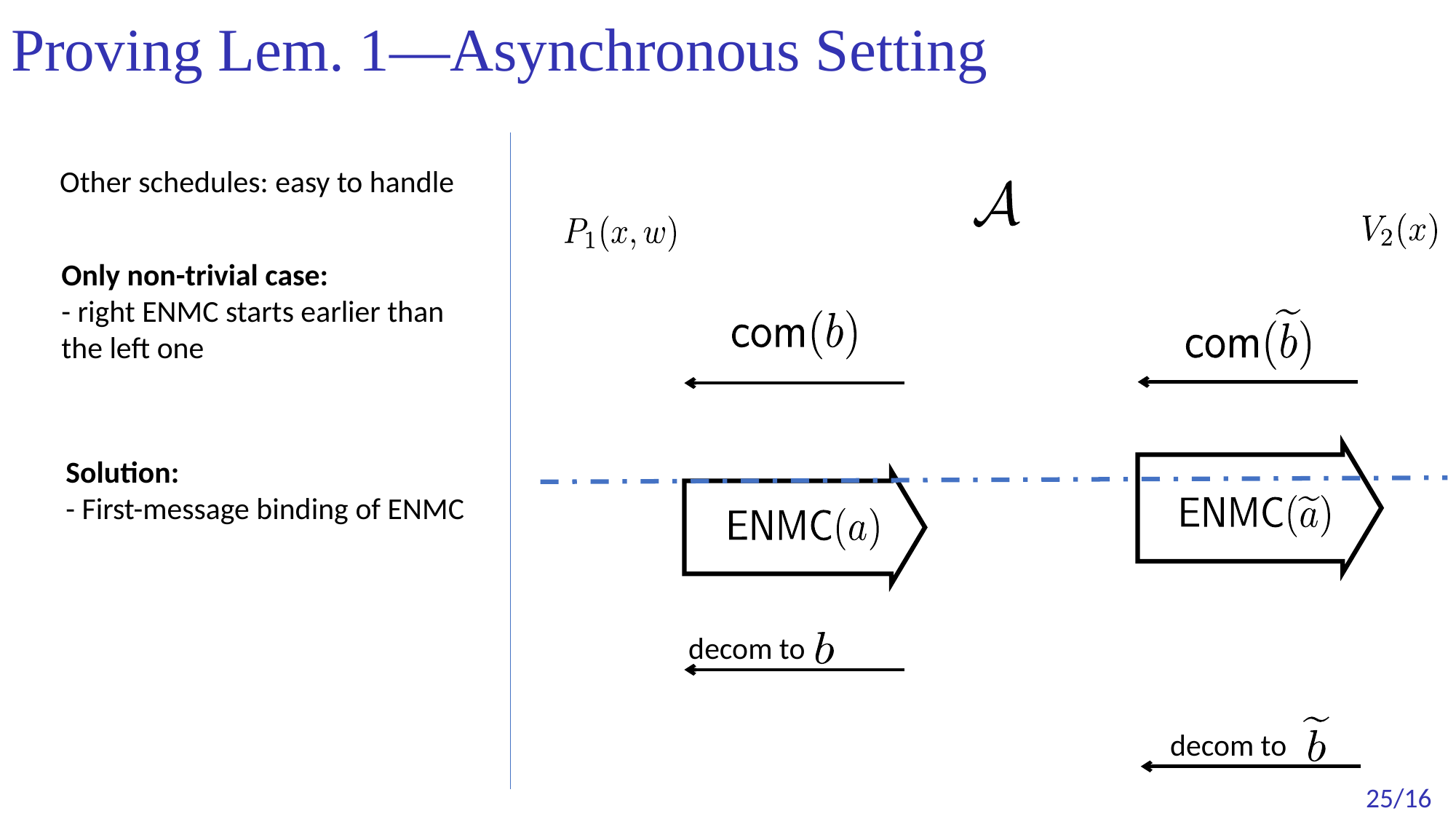

# Proving Lem. 1—Asynchronous Setting
Other schedules: easy to handle

Only non-trivial case:
- right ENMC starts earlier than the left one

Solution:
- First-message binding of ENMC

decom to

decom to